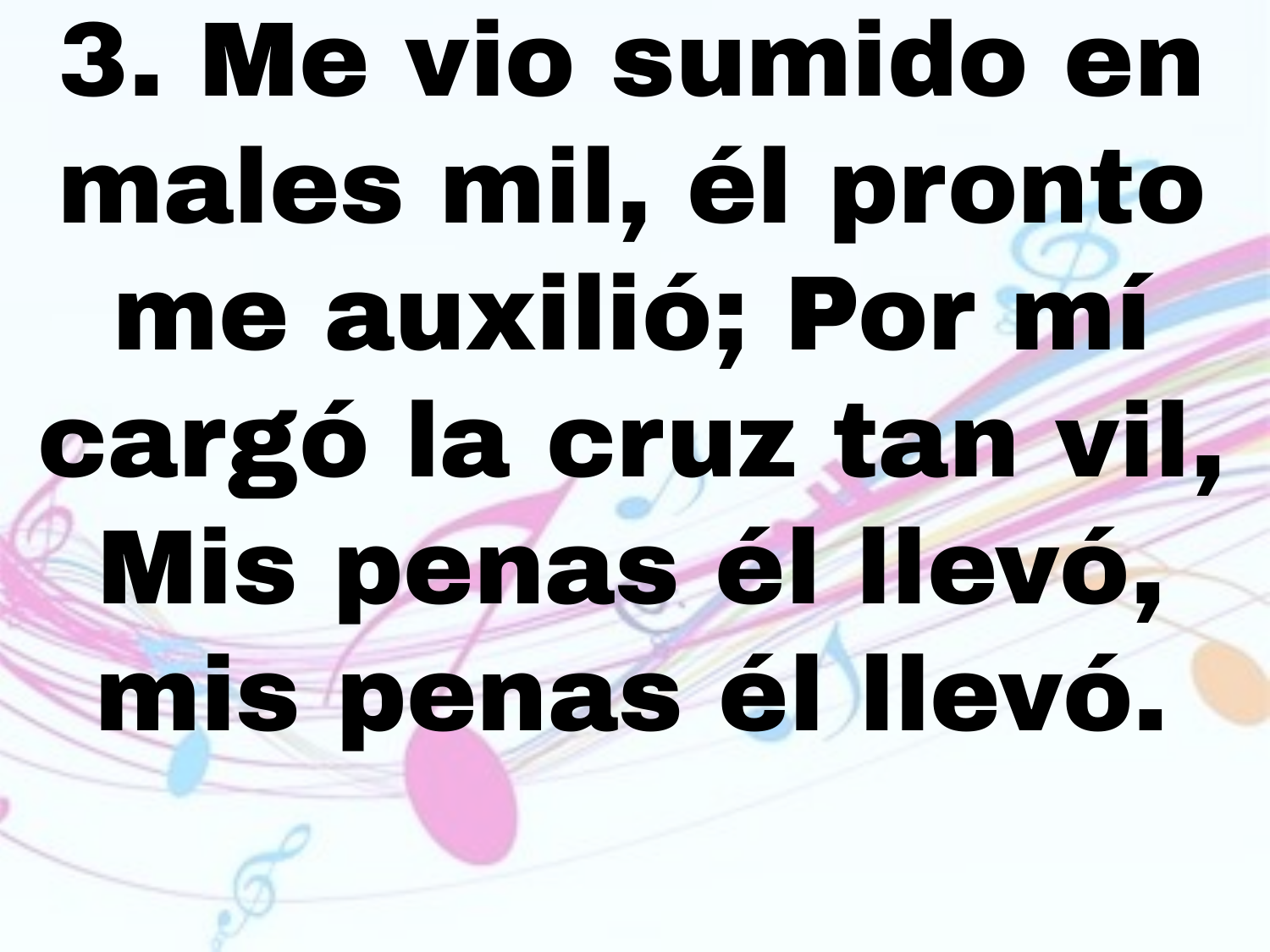

3. Me vio sumido en males mil, él pronto me auxilió; Por mí cargó la cruz tan vil,
Mis penas él llevó, mis penas él llevó.